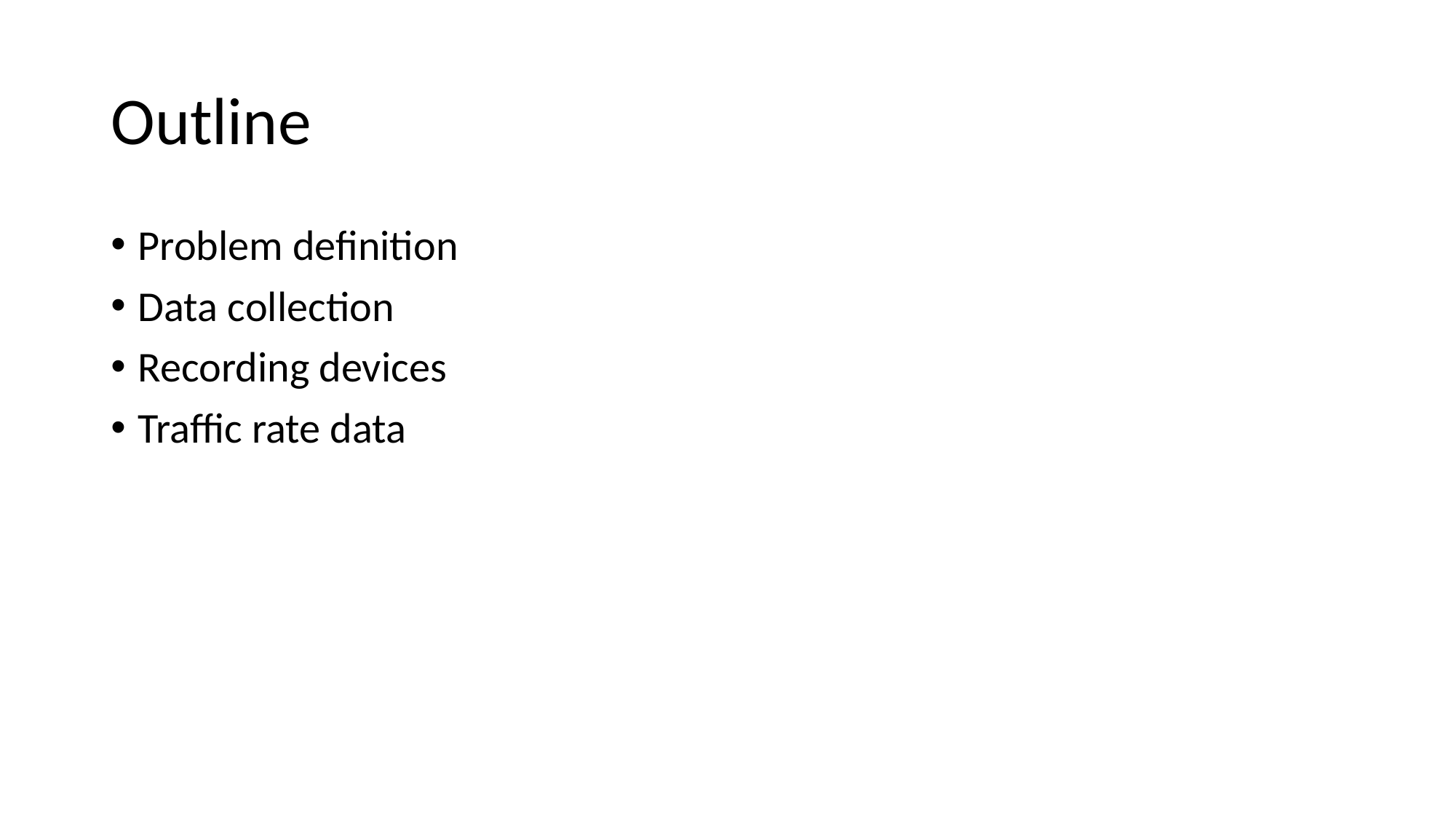

# Outline
Problem definition
Data collection
Recording devices
Traffic rate data